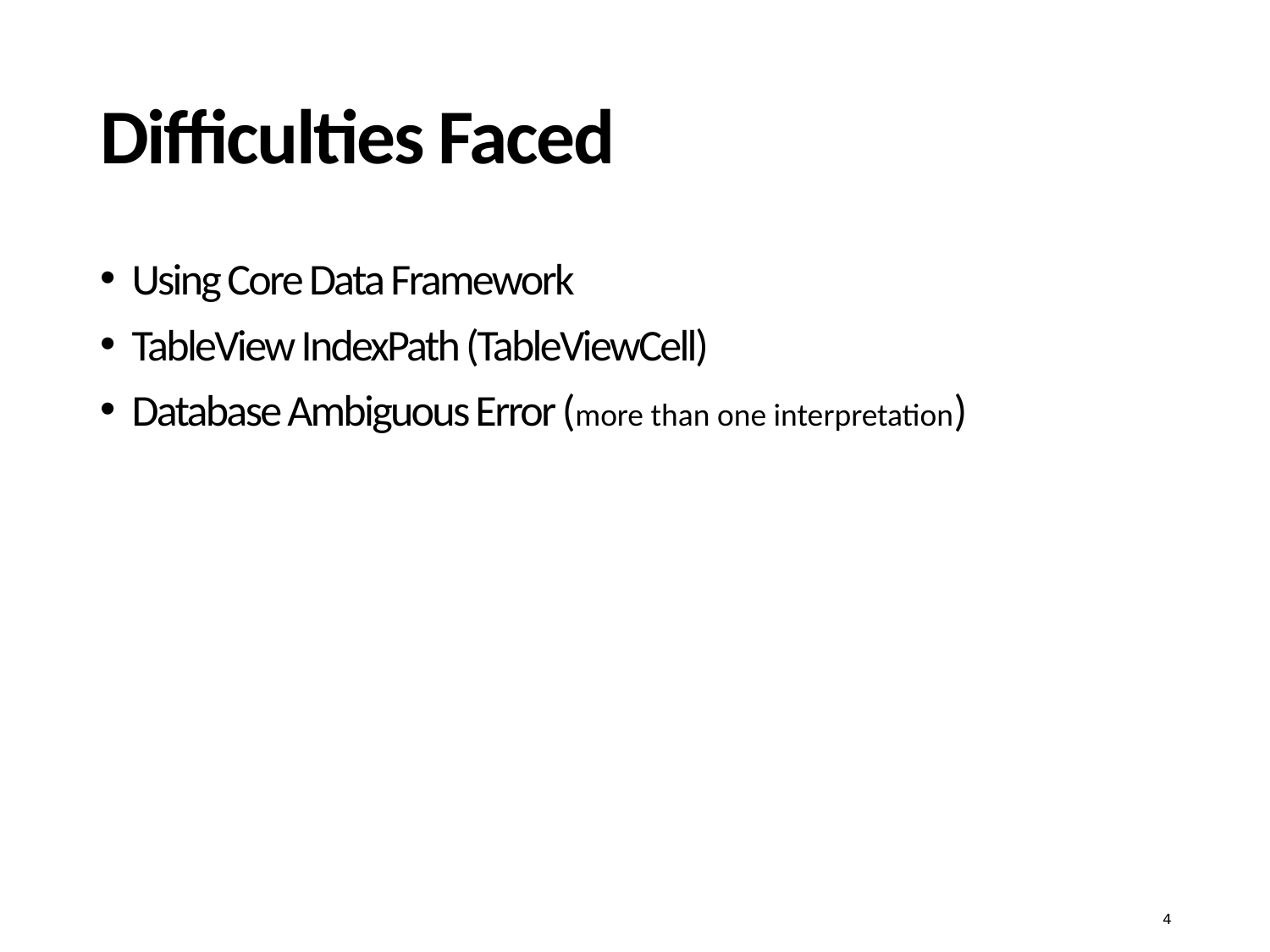

# Difficulties Faced
Using Core Data Framework
TableView IndexPath (TableViewCell)
Database Ambiguous Error (more than one interpretation)

4